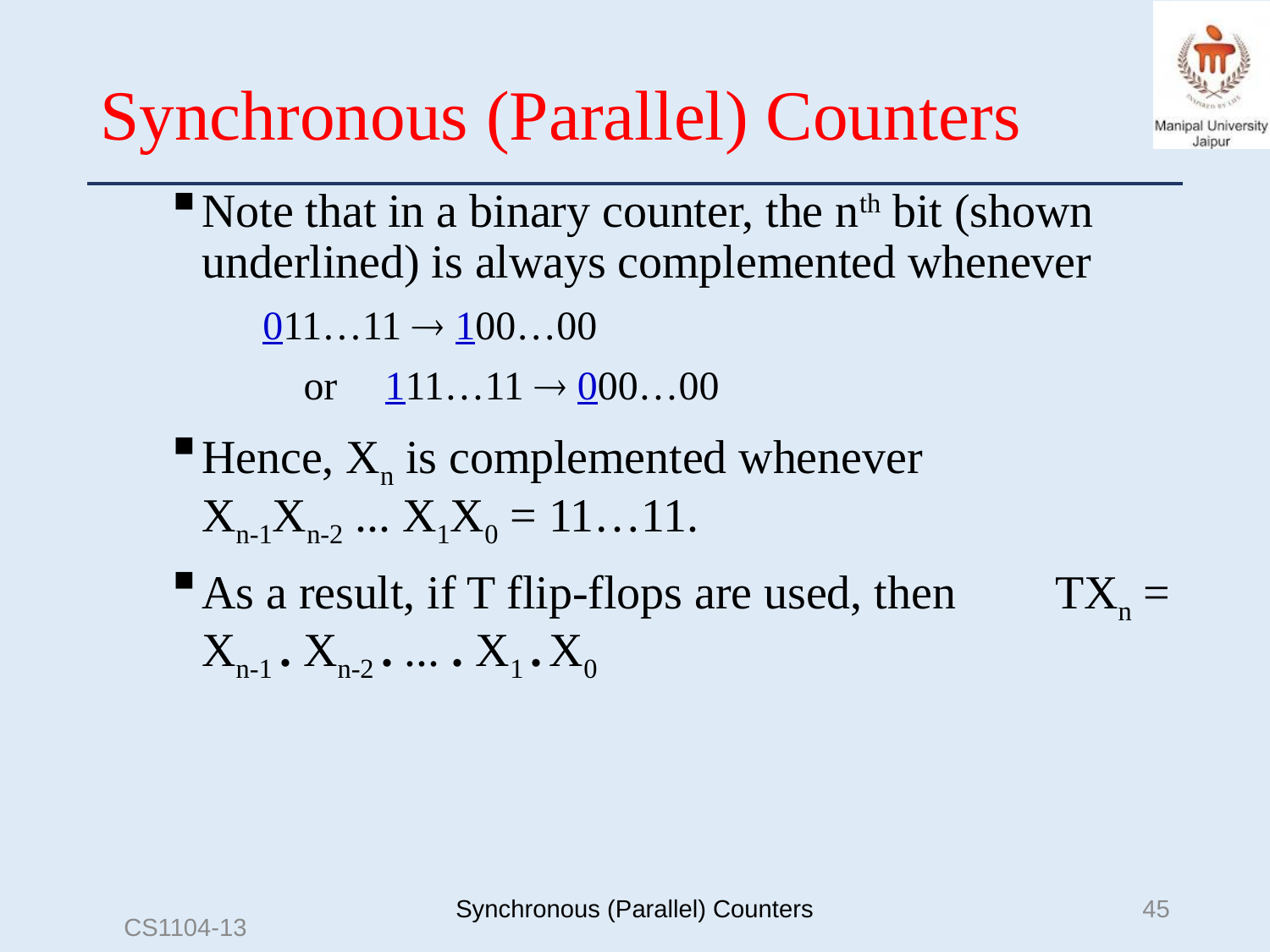

# Synchronous (Parallel) Counters
Note that in a binary counter, the nth bit (shown underlined) is always complemented whenever
			011…11 → 100…00
		    or	111…11 → 000…00
Hence, Xn is complemented whenever                       	Xn-1Xn-2 ... X1X0 = 11…11.
As a result, if T flip-flops are used, then 			TXn = Xn-1 . Xn-2 . ... . X1 . X0
Synchronous (Parallel) Counters
45
CS1104-13